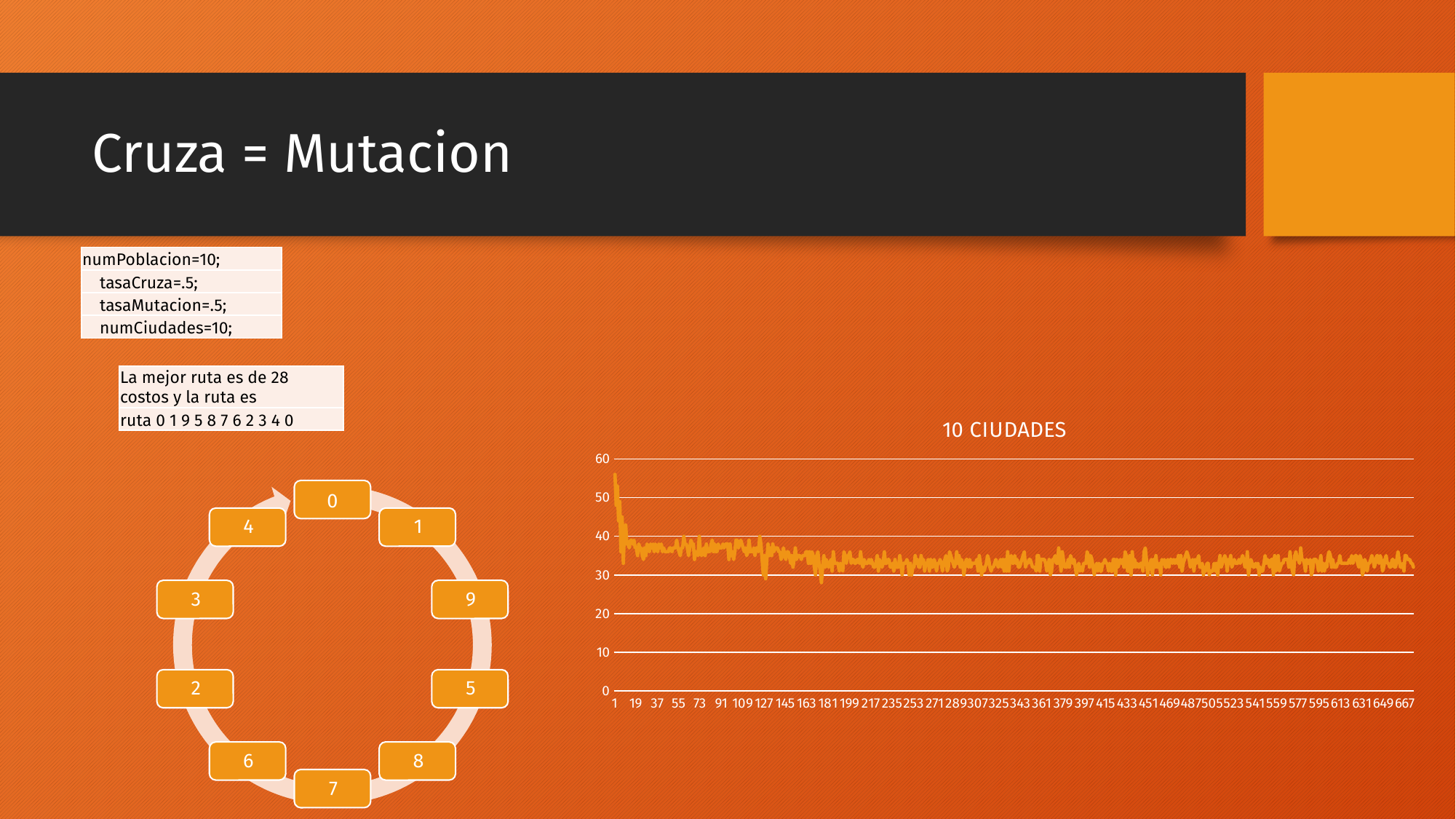

# Cruza = Mutacion
| numPoblacion=10; |
| --- |
| tasaCruza=.5; |
| tasaMutacion=.5; |
| numCiudades=10; |
| La mejor ruta es de 28 costos y la ruta es |
| --- |
| ruta 0 1 9 5 8 7 6 2 3 4 0 |

### Chart: 10 CIUDADES

| Category |  |
|---|---|
0
1
9
5
8
7
6
2
3
4